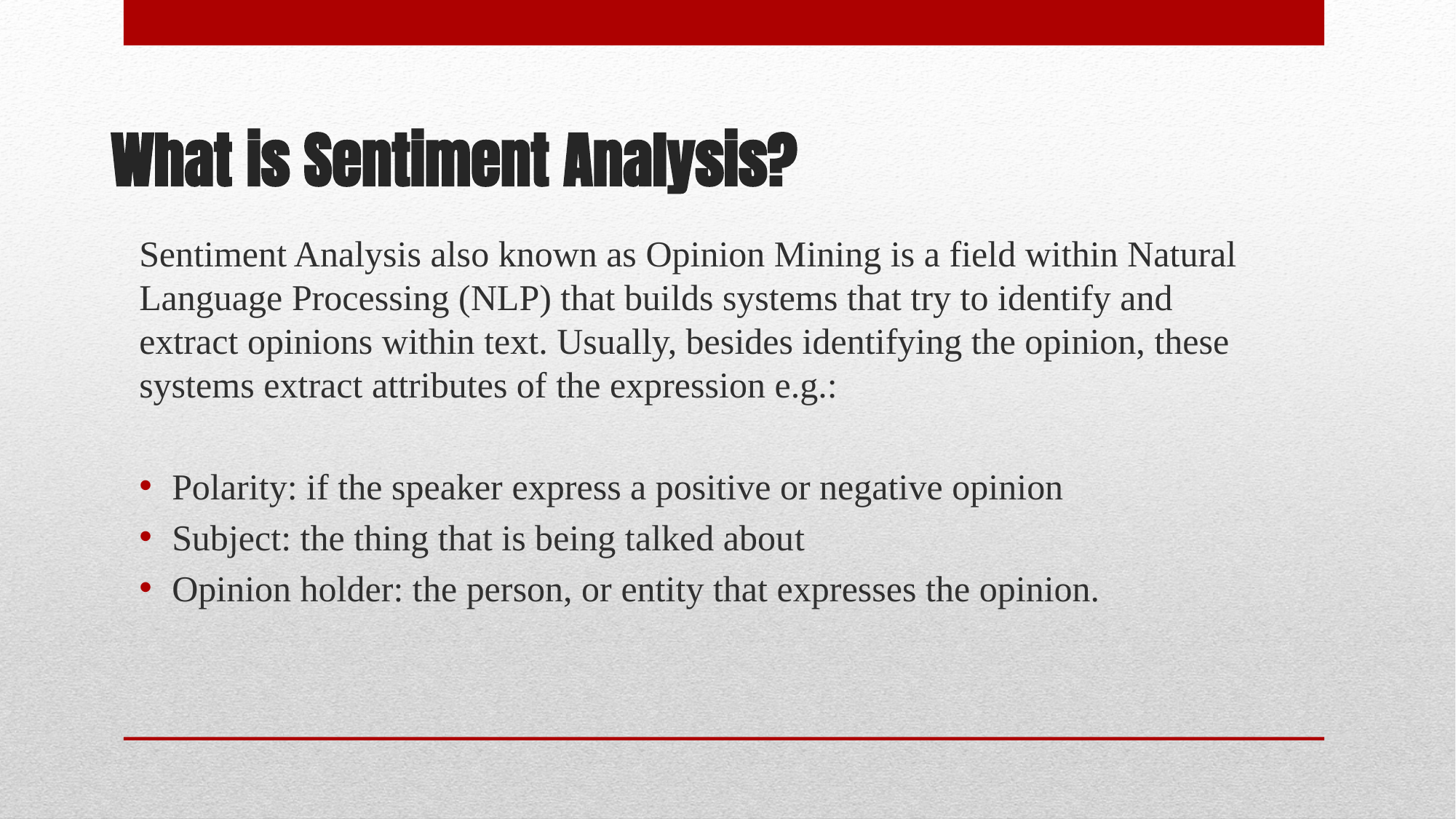

# What is Sentiment Analysis?
Sentiment Analysis also known as Opinion Mining is a field within Natural Language Processing (NLP) that builds systems that try to identify and extract opinions within text. Usually, besides identifying the opinion, these systems extract attributes of the expression e.g.:

Polarity: if the speaker express a positive or negative opinion
Subject: the thing that is being talked about
Opinion holder: the person, or entity that expresses the opinion.